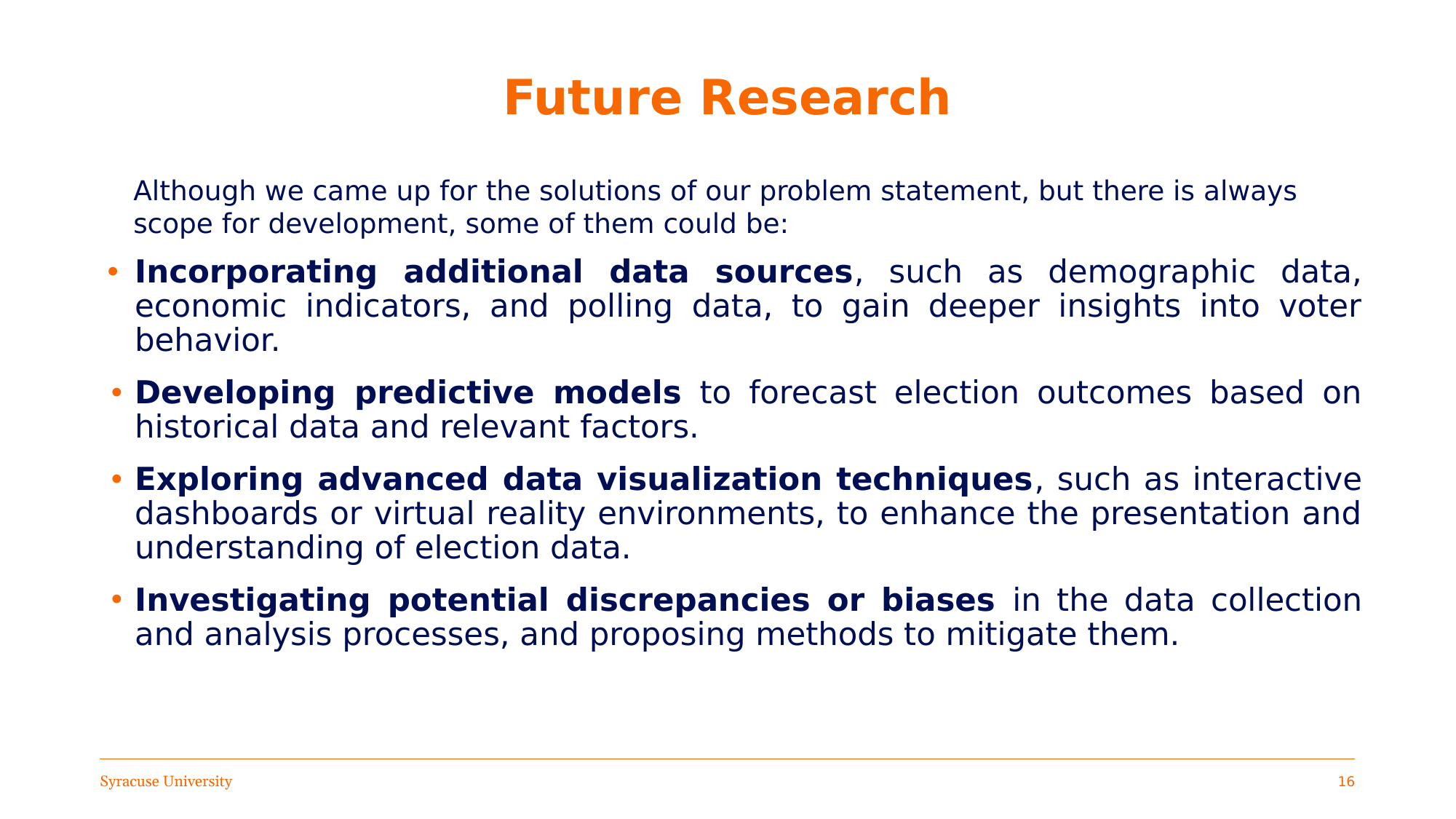

# Future Research
Although we came up for the solutions of our problem statement, but there is always scope for development, some of them could be:
Incorporating additional data sources, such as demographic data, economic indicators, and polling data, to gain deeper insights into voter behavior.
Developing predictive models to forecast election outcomes based on historical data and relevant factors.
Exploring advanced data visualization techniques, such as interactive dashboards or virtual reality environments, to enhance the presentation and understanding of election data.
Investigating potential discrepancies or biases in the data collection and analysis processes, and proposing methods to mitigate them.